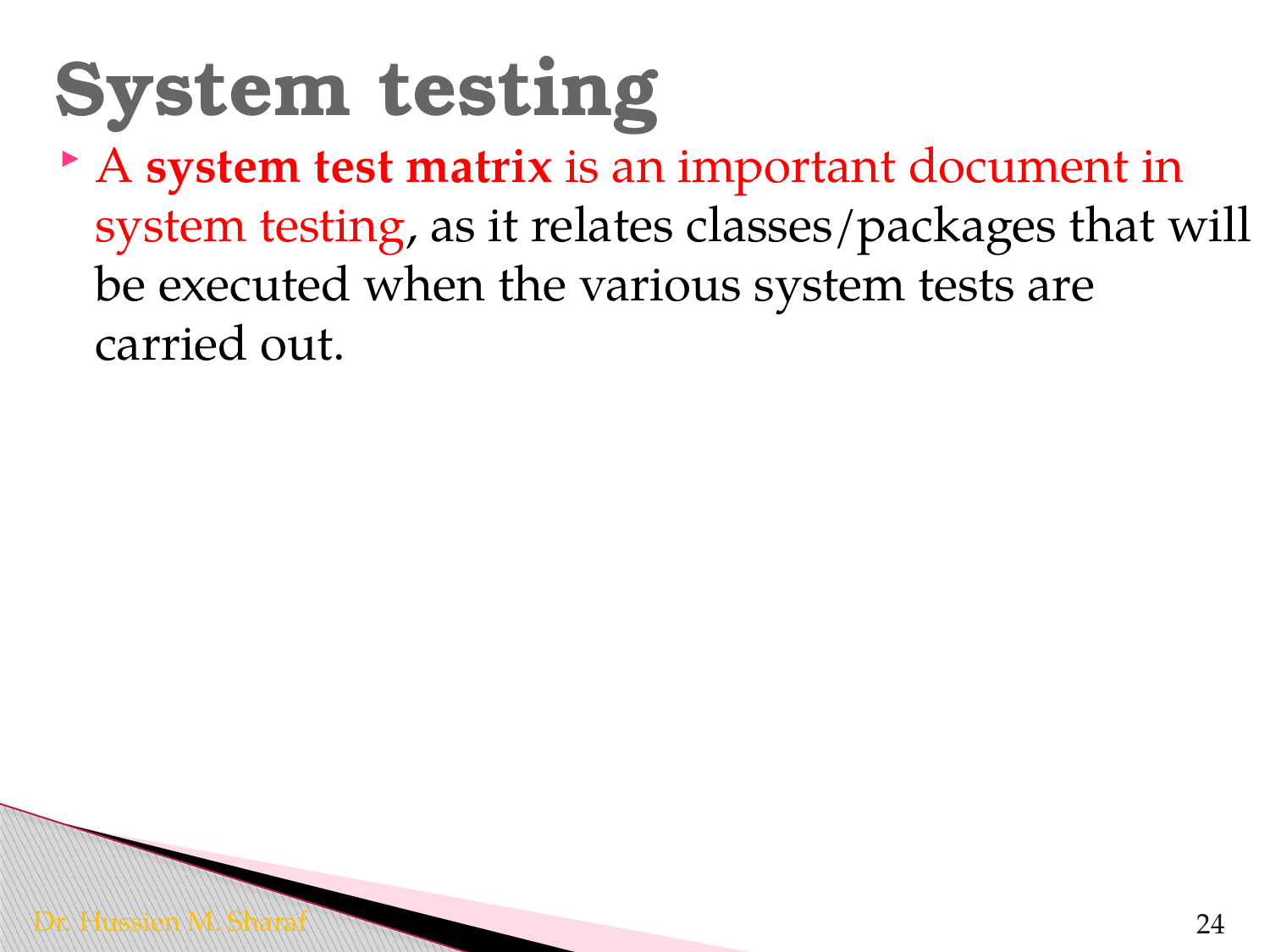

# System testing
A system test matrix is an important document in system testing, as it relates classes/packages that will be executed when the various system tests are carried out.

Dr. Hussien M. Sharaf
24